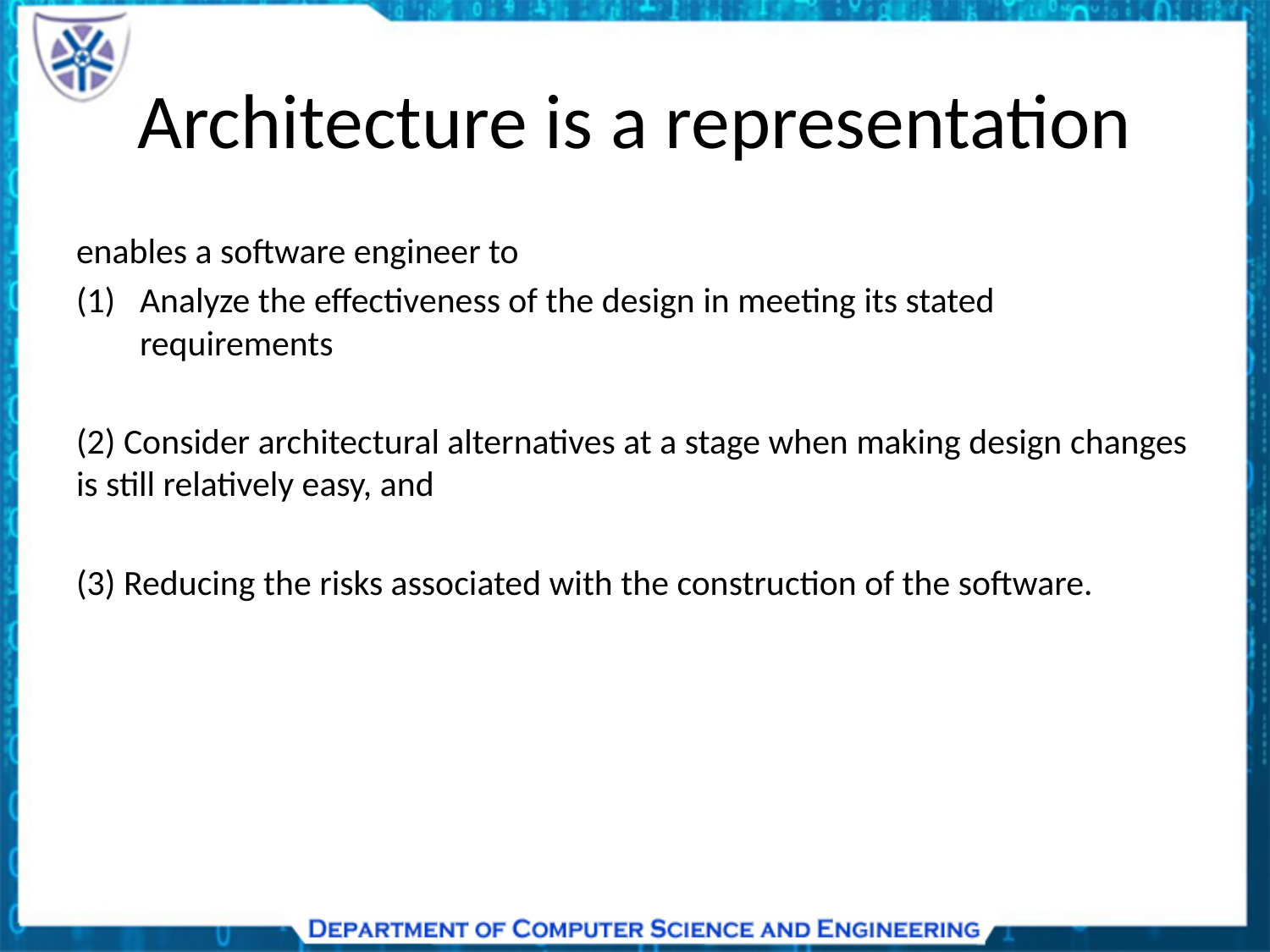

# Architecture is a representation
enables a software engineer to
Analyze the effectiveness of the design in meeting its stated requirements

(2) Consider architectural alternatives at a stage when making design changes is still relatively easy, and

(3) Reducing the risks associated with the construction of the software.